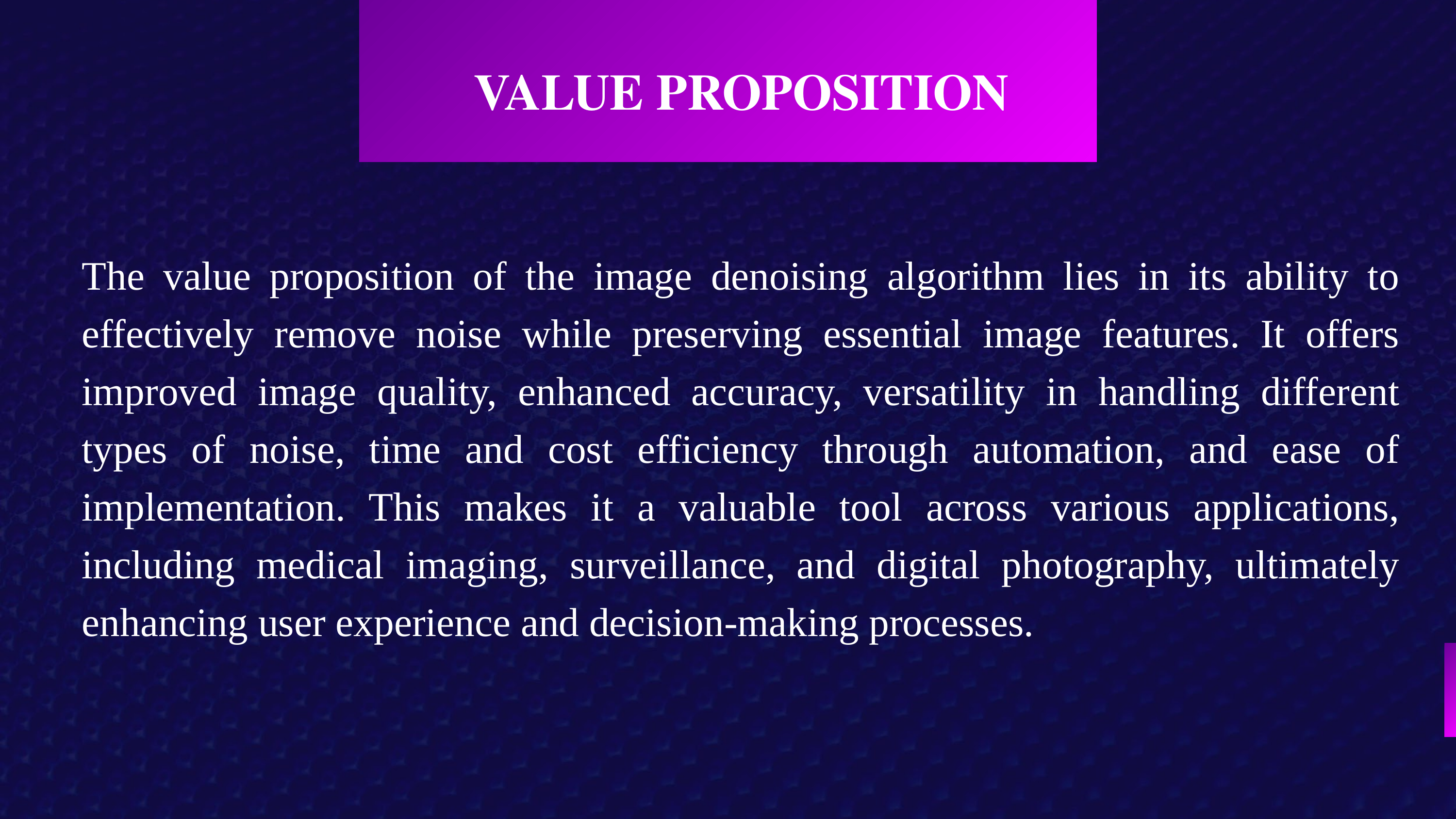

VALUE PROPOSITION
The value proposition of the image denoising algorithm lies in its ability to effectively remove noise while preserving essential image features. It offers improved image quality, enhanced accuracy, versatility in handling different types of noise, time and cost efficiency through automation, and ease of implementation. This makes it a valuable tool across various applications, including medical imaging, surveillance, and digital photography, ultimately enhancing user experience and decision-making processes.